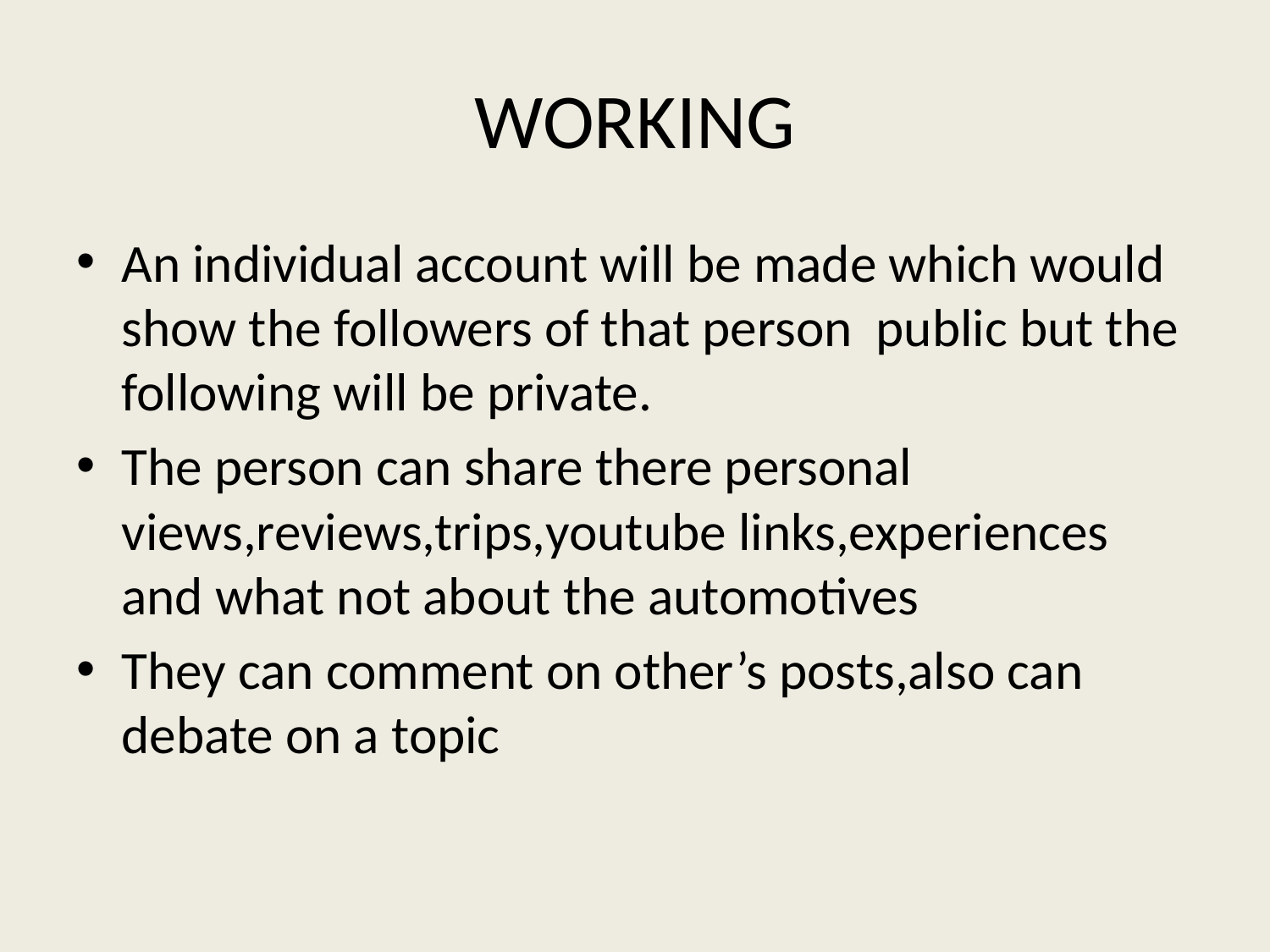

# WORKING
An individual account will be made which would show the followers of that person  public but the following will be private.
The person can share there personal views,reviews,trips,youtube links,experiences and what not about the automotives
They can comment on other’s posts,also can debate on a topic